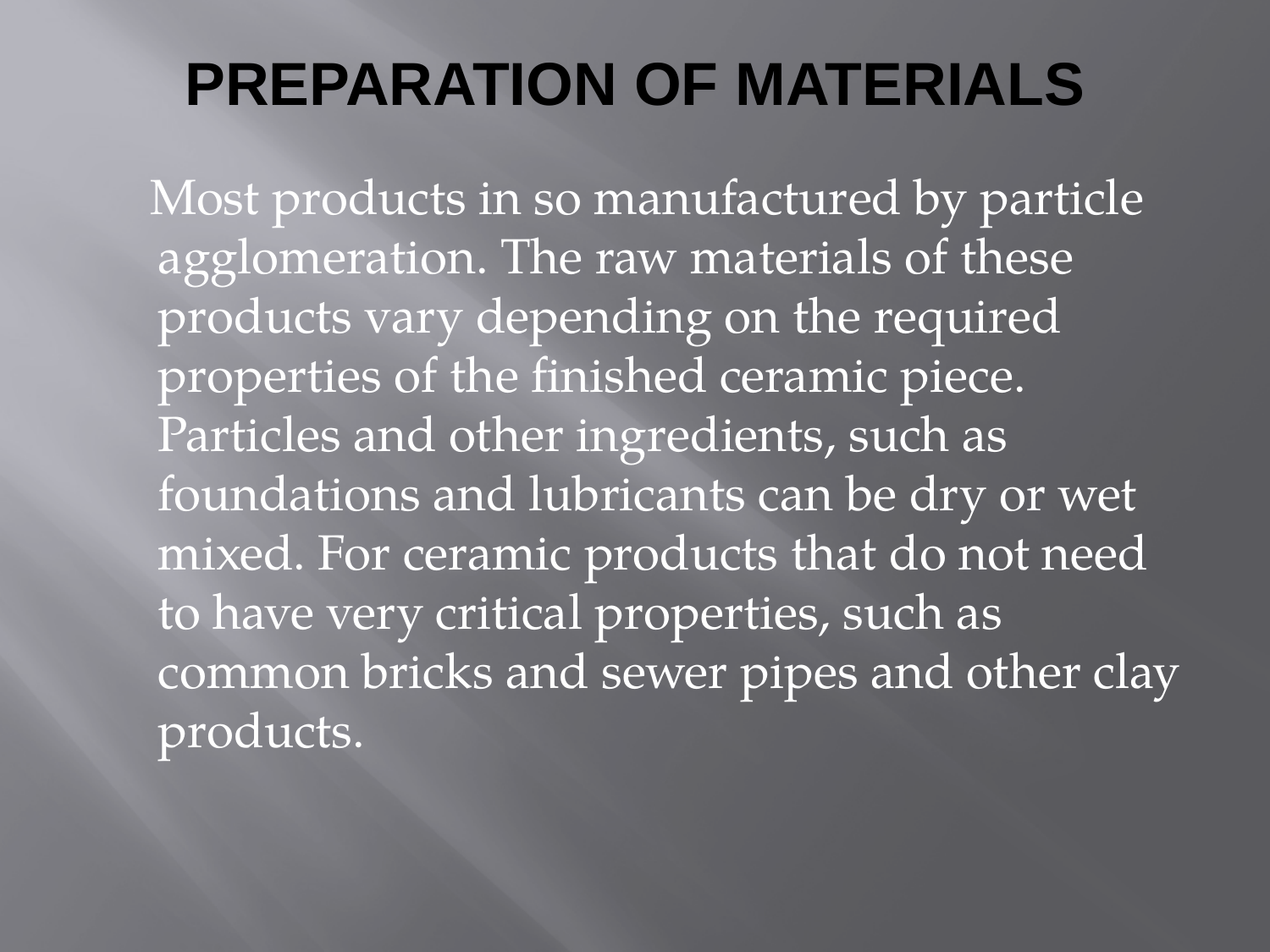

# PREPARATION OF MATERIALS
    Most products in so manufactured by particle agglomeration. The raw materials of these products vary depending on the required properties of the finished ceramic piece. Particles and other ingredients, such as foundations and lubricants can be dry or wet mixed. For ceramic products that do not need to have very critical properties, such as common bricks and sewer pipes and other clay products.